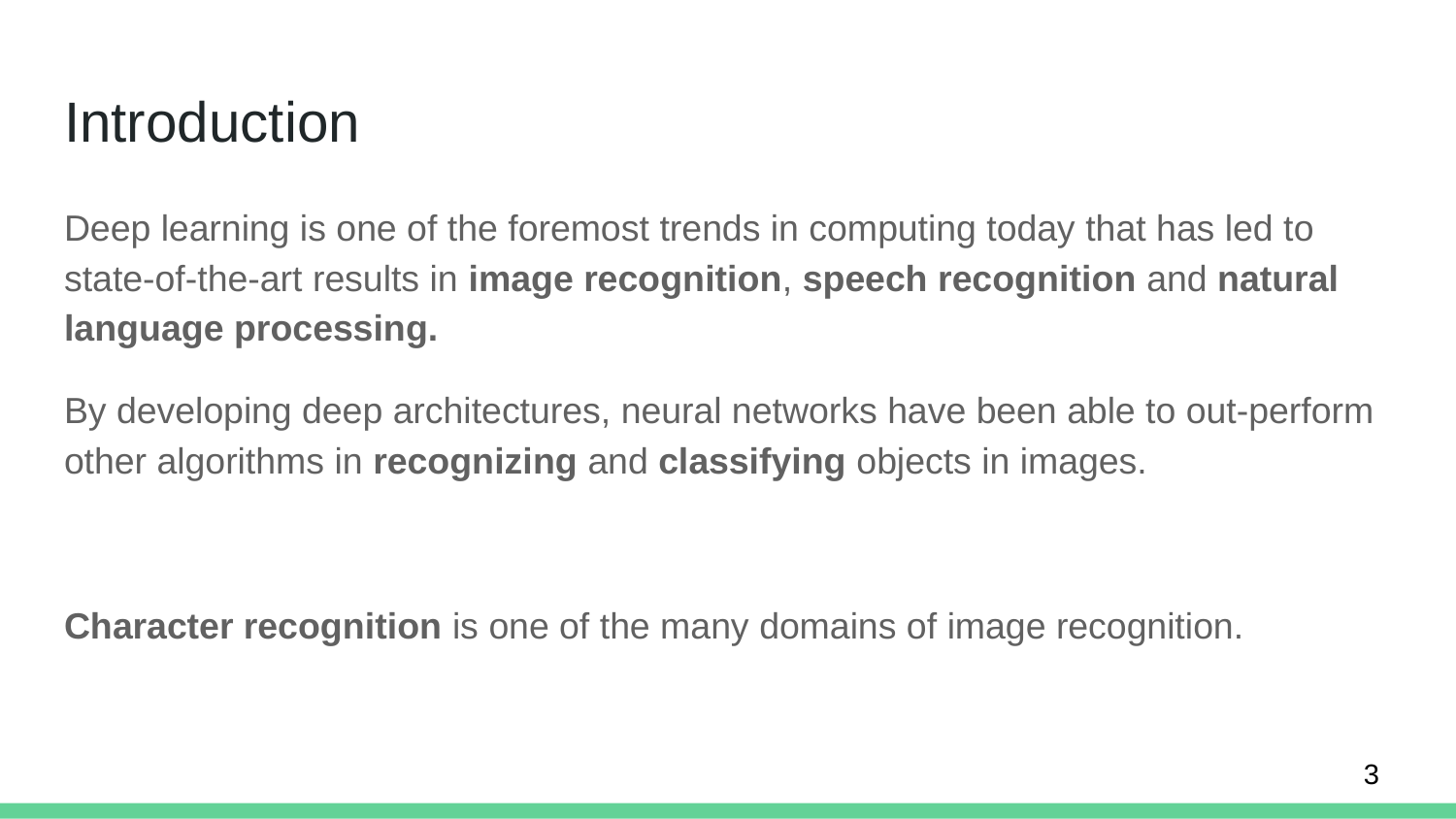

# Introduction
Deep learning is one of the foremost trends in computing today that has led to state-of-the-art results in image recognition, speech recognition and natural language processing.
By developing deep architectures, neural networks have been able to out-perform other algorithms in recognizing and classifying objects in images.

Character recognition is one of the many domains of image recognition.
3